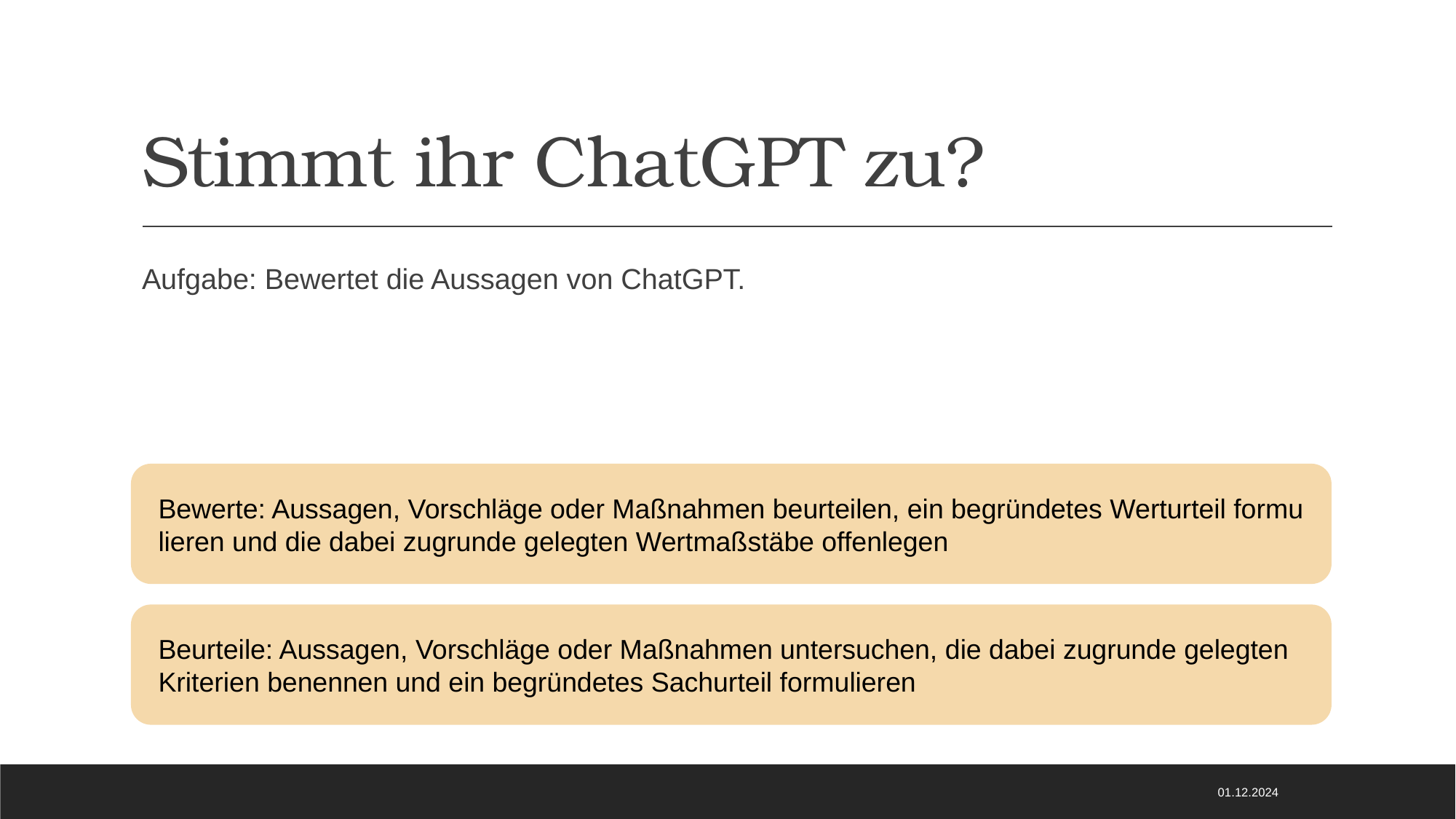

# Stimmt ihr ChatGPT zu?
Aufgabe: Bewertet die Aussagen von ChatGPT.

Bewerte: Aus­sa­gen, Vor­schlä­ge oder Maß­nah­men be­ur­tei­len, ein be­grün­de­tes Wert­ur­teil for­mu­lie­ren und die da­bei zu­grun­de ge­leg­ten Wert­maß­stä­be of­fen­le­gen
Beurteile: Aus­sa­gen, Vor­schlä­ge oder Maß­nah­men un­ter­su­chen, die da­bei zu­grun­de ge­leg­ten Kri­te­ri­en be­nen­nen und ein be­grün­de­tes Sa­chur­teil for­mu­lie­ren
01.12.2024